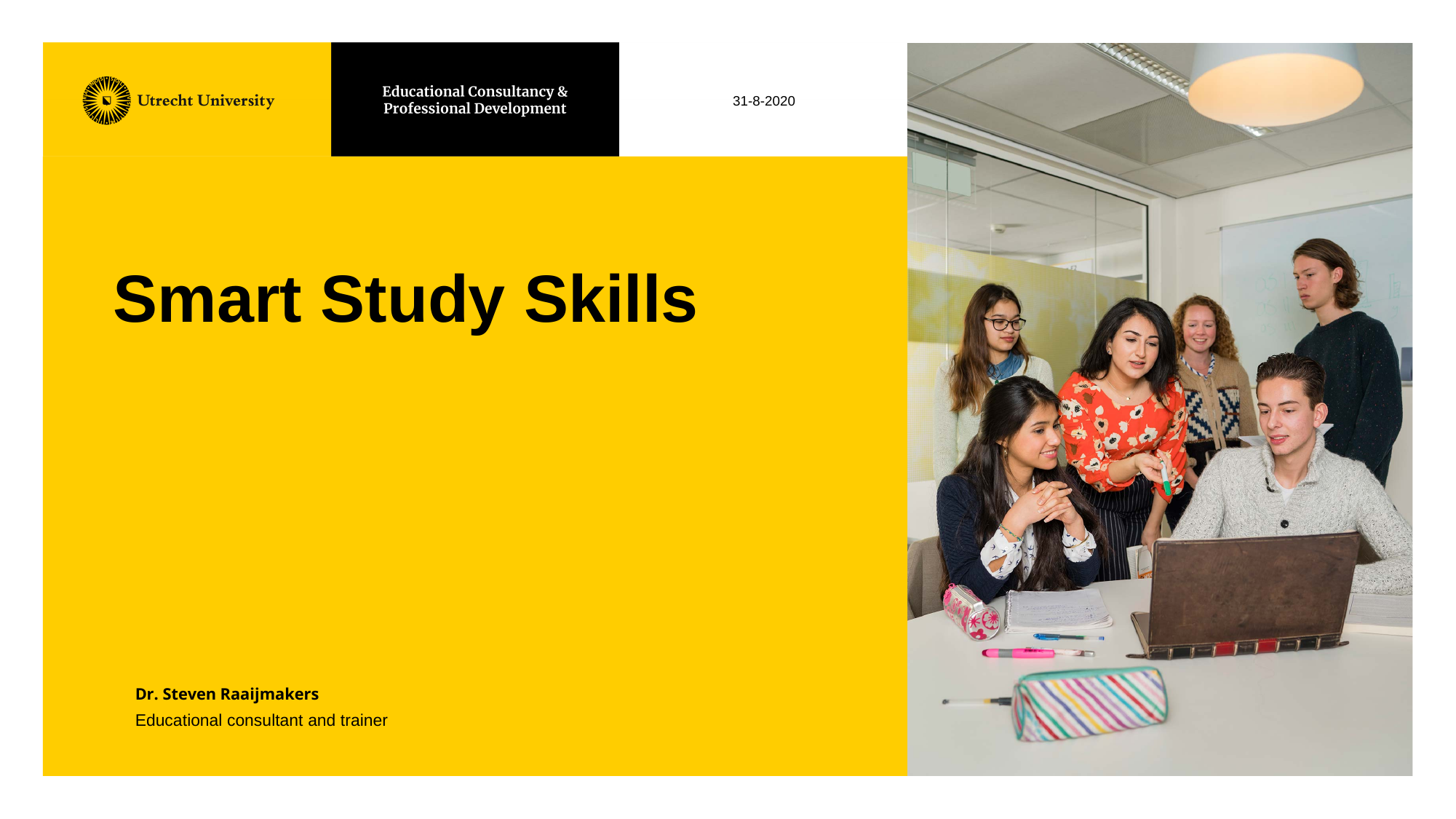

31-8-2020
# Smart Study Skills
Dr. Steven Raaijmakers
Educational consultant and trainer